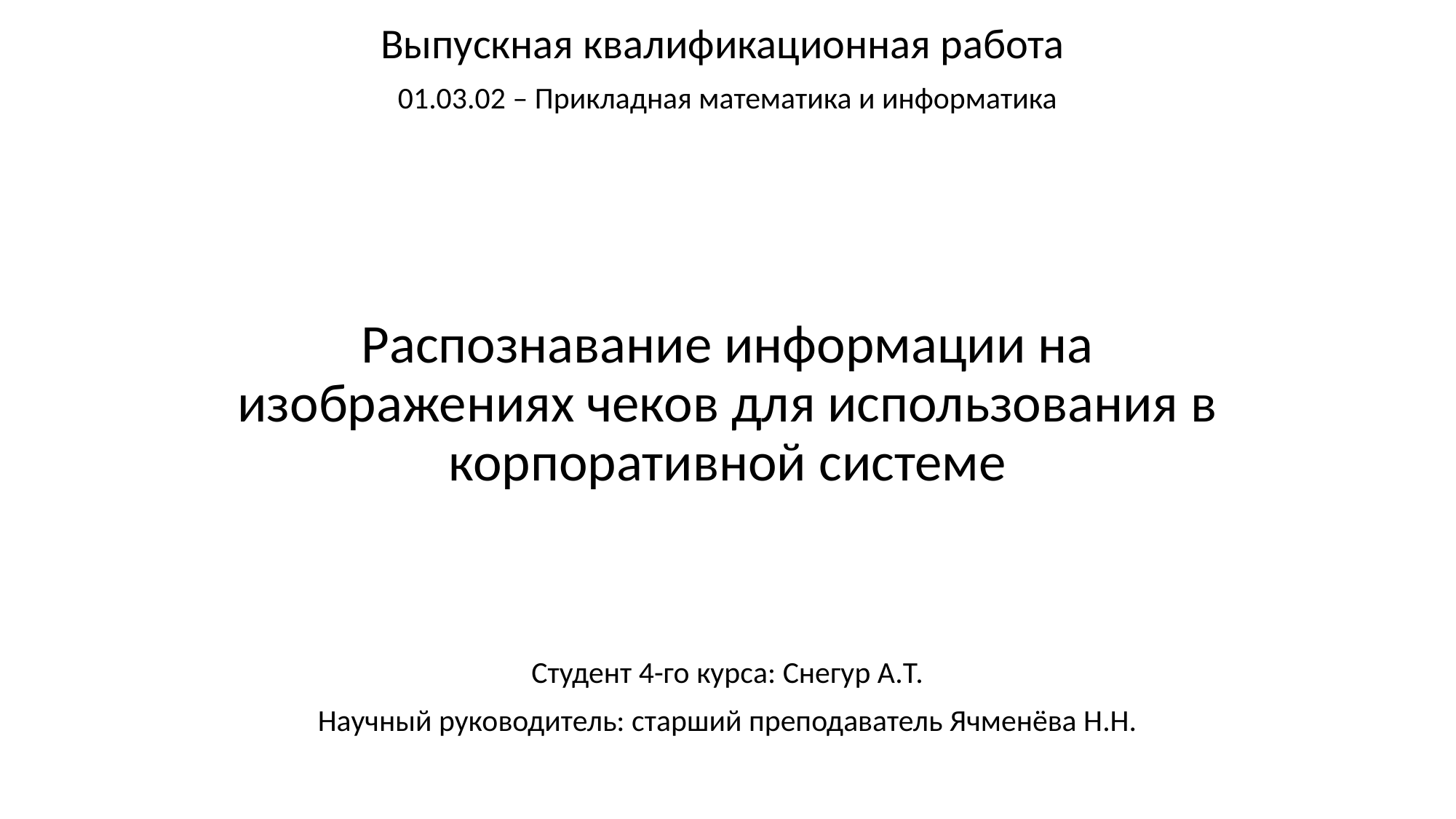

Выпускная квалификационная работа
01.03.02 – Прикладная математика и информатика
Распознавание информации на изображениях чеков для использования в корпоративной системе

Студент 4-го курса: Снегур А.Т.
Научный руководитель: старший преподаватель Ячменёва Н.Н.